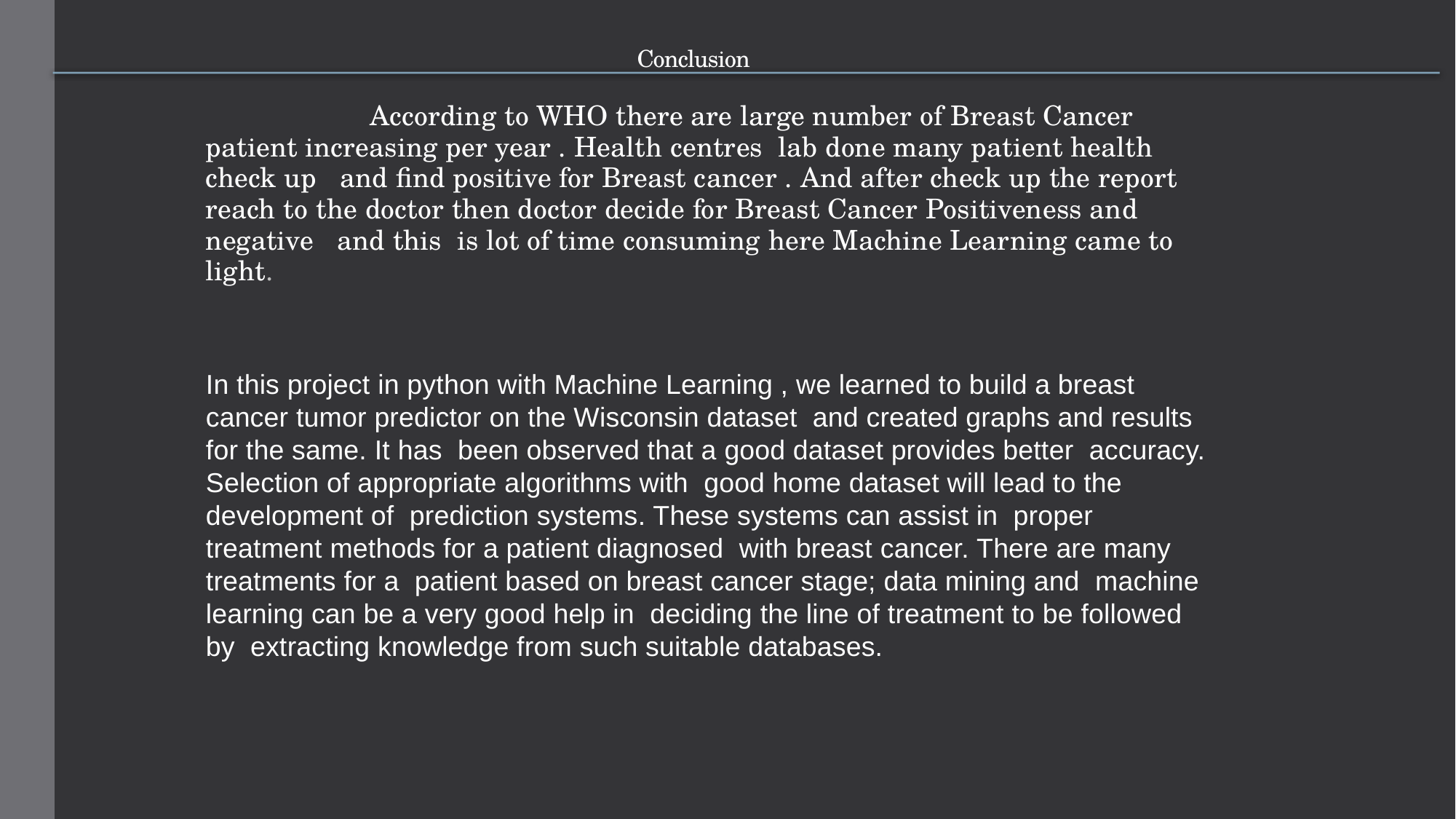

# Conclusion
                     According to WHO there are large number of Breast Cancer patient increasing per year . Health centres  lab done many patient health check up   and find positive for Breast cancer . And after check up the report reach to the doctor then doctor decide for Breast Cancer Positiveness and negative   and this  is lot of time consuming here Machine Learning came to light.

In this project in python with Machine Learning , we learned to build a breast  cancer tumor predictor on the Wisconsin dataset  and created graphs and results for the same. It has  been observed that a good dataset provides better  accuracy. Selection of appropriate algorithms with  good home dataset will lead to the development of  prediction systems. These systems can assist in  proper treatment methods for a patient diagnosed  with breast cancer. There are many treatments for a  patient based on breast cancer stage; data mining and  machine learning can be a very good help in  deciding the line of treatment to be followed by  extracting knowledge from such suitable databases.